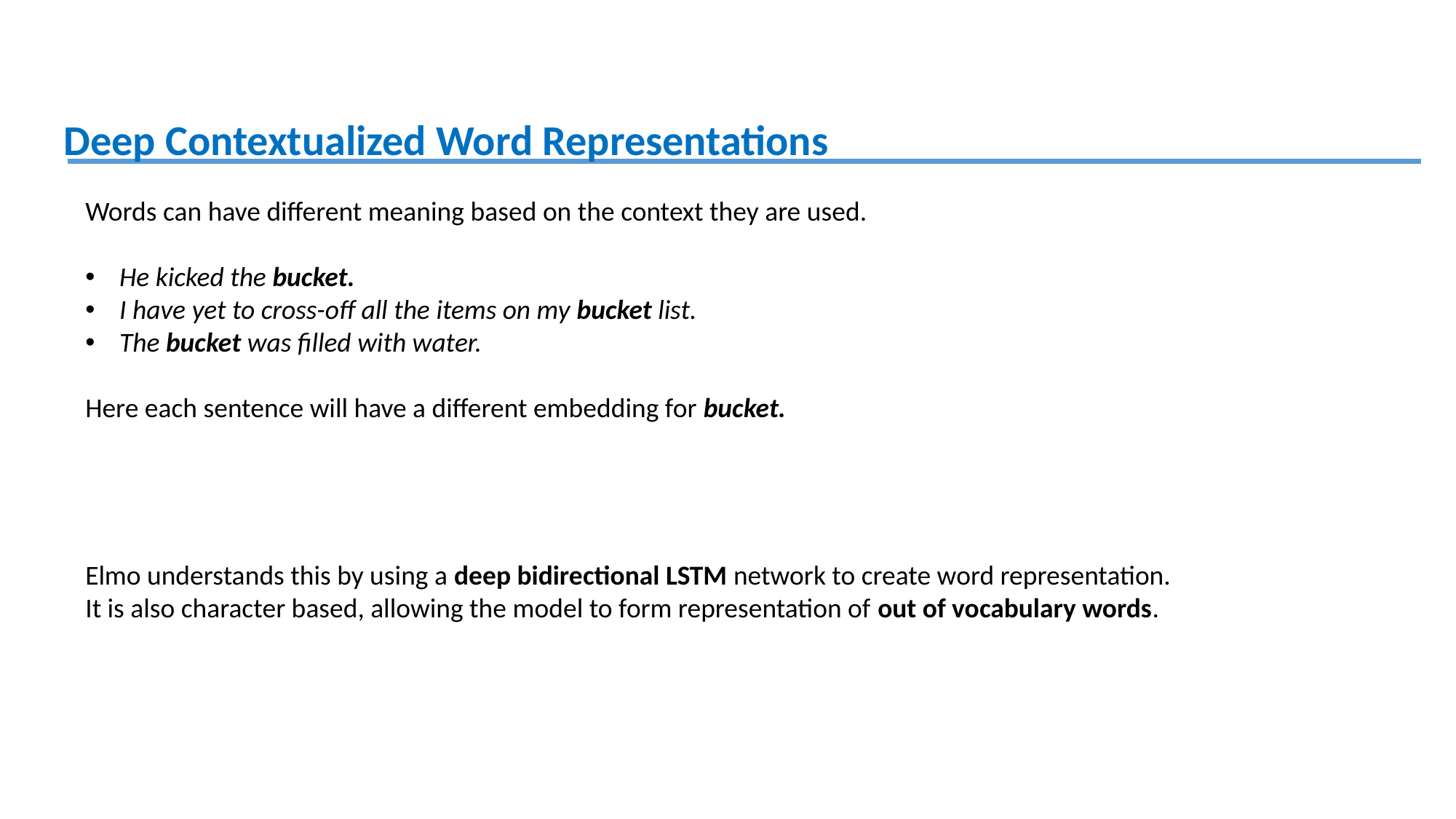

Deep Contextualized Word Representations
Words can have different meaning based on the context they are used.

He kicked the bucket.
I have yet to cross-off all the items on my bucket list.
The bucket was filled with water.

Here each sentence will have a different embedding for bucket.
Elmo understands this by using a deep bidirectional LSTM network to create word representation.
It is also character based, allowing the model to form representation of out of vocabulary words.